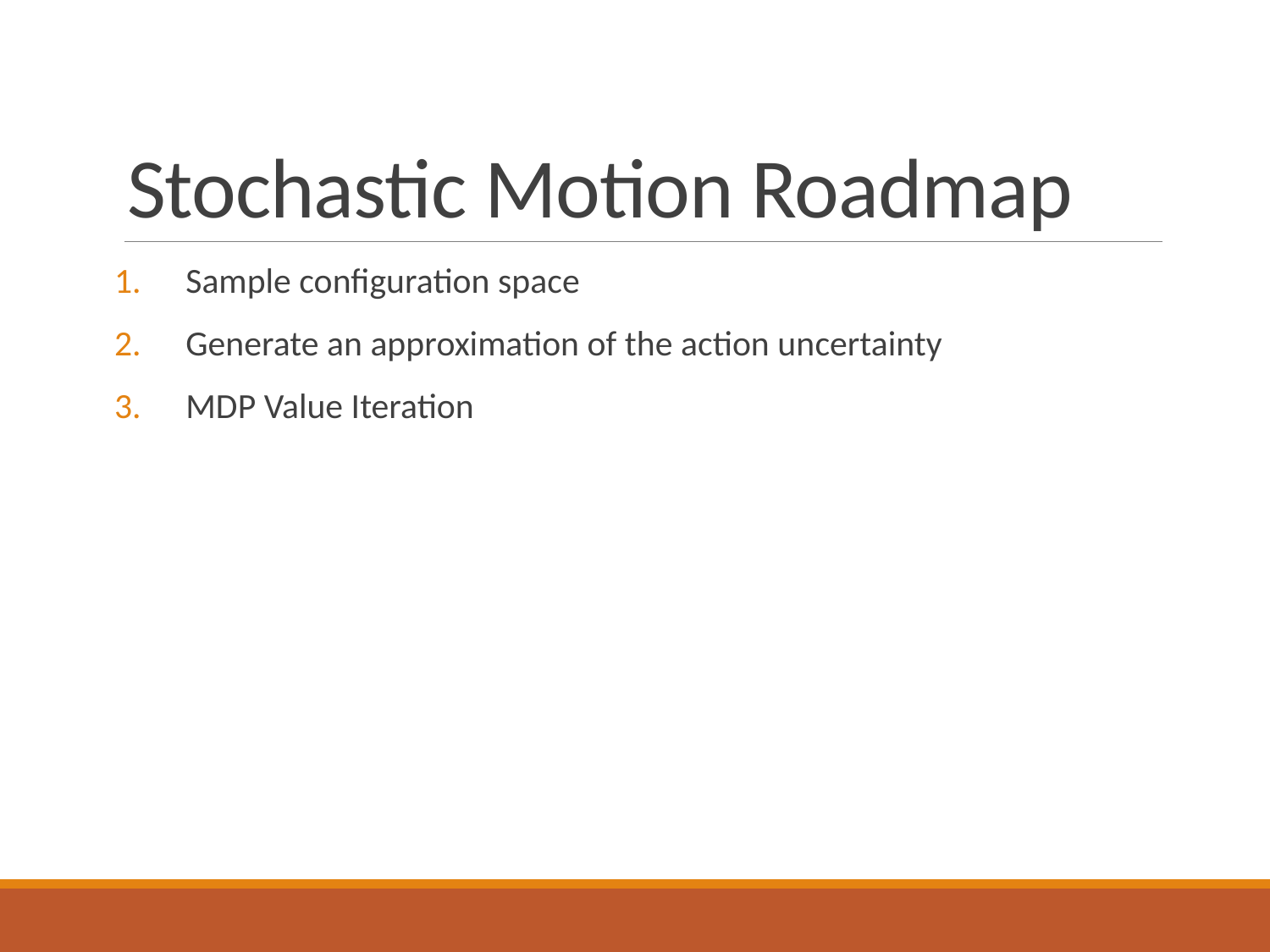

# Stochastic Motion Roadmap
Sample configuration space
Generate an approximation of the action uncertainty
MDP Value Iteration